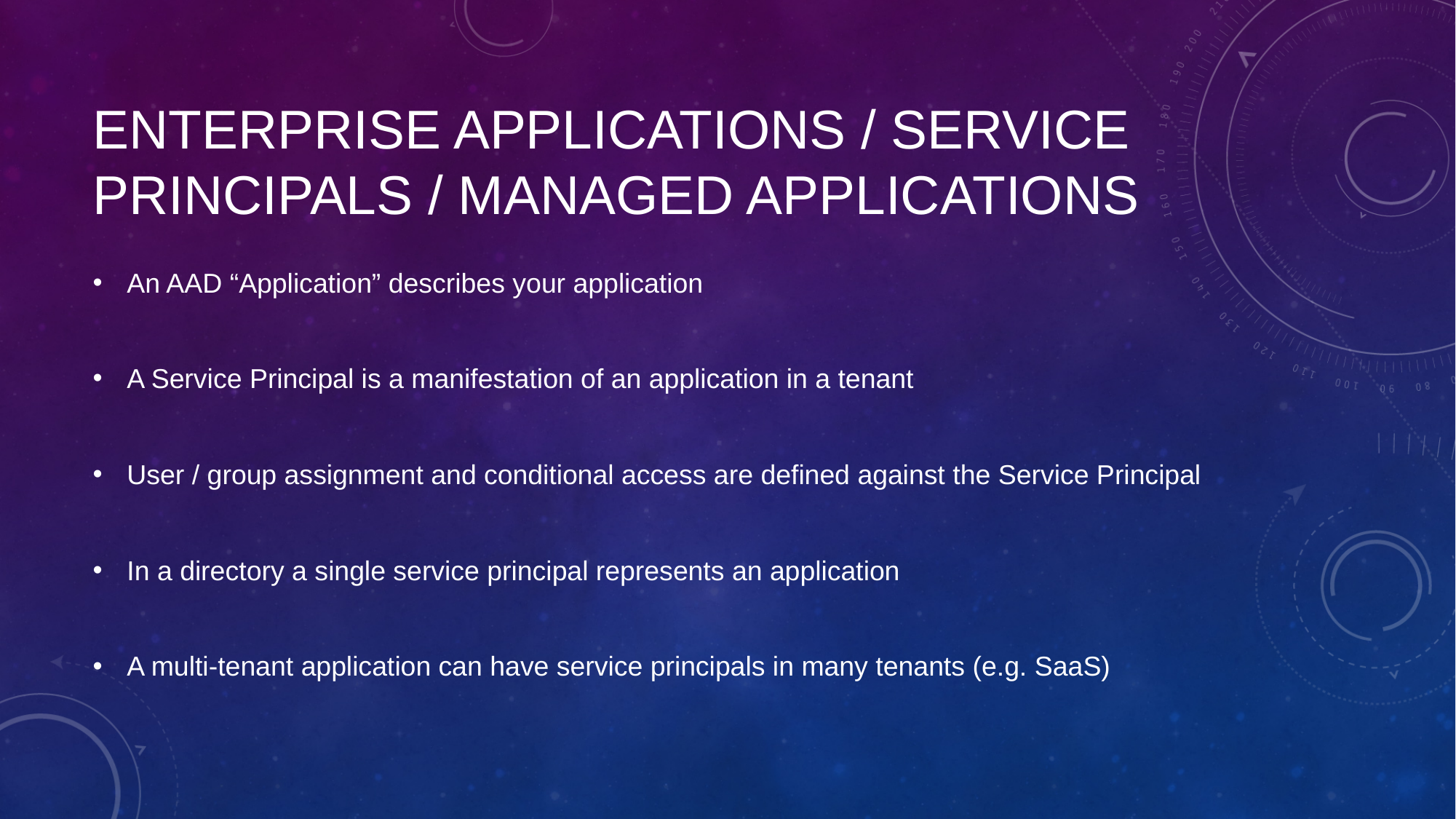

# Enterprise Applications / Service Principals / Managed Applications
An AAD “Application” describes your application

A Service Principal is a manifestation of an application in a tenant

User / group assignment and conditional access are defined against the Service Principal

In a directory a single service principal represents an application

A multi-tenant application can have service principals in many tenants (e.g. SaaS)